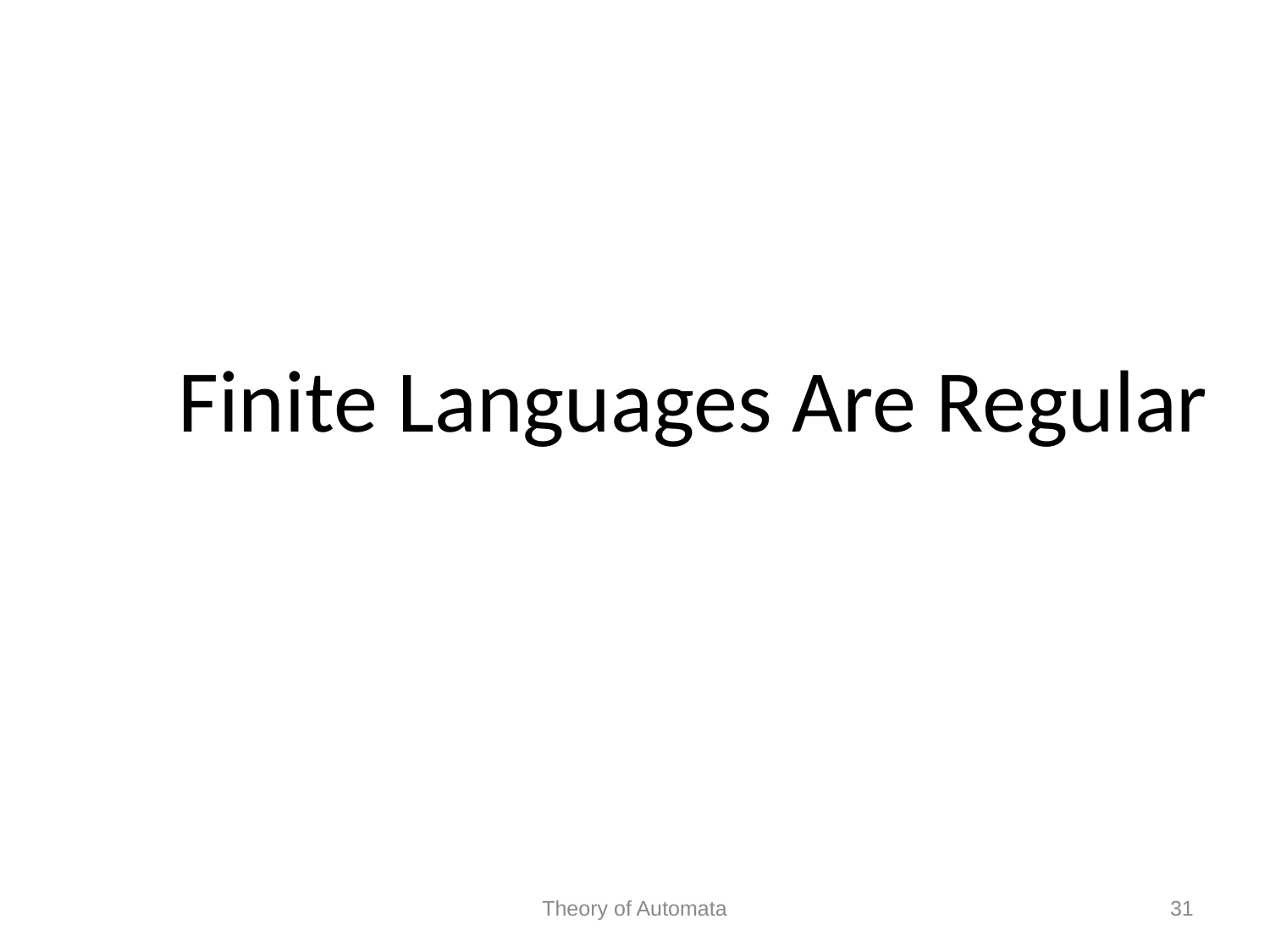

Finite Languages Are Regular
Theory of Automata
31